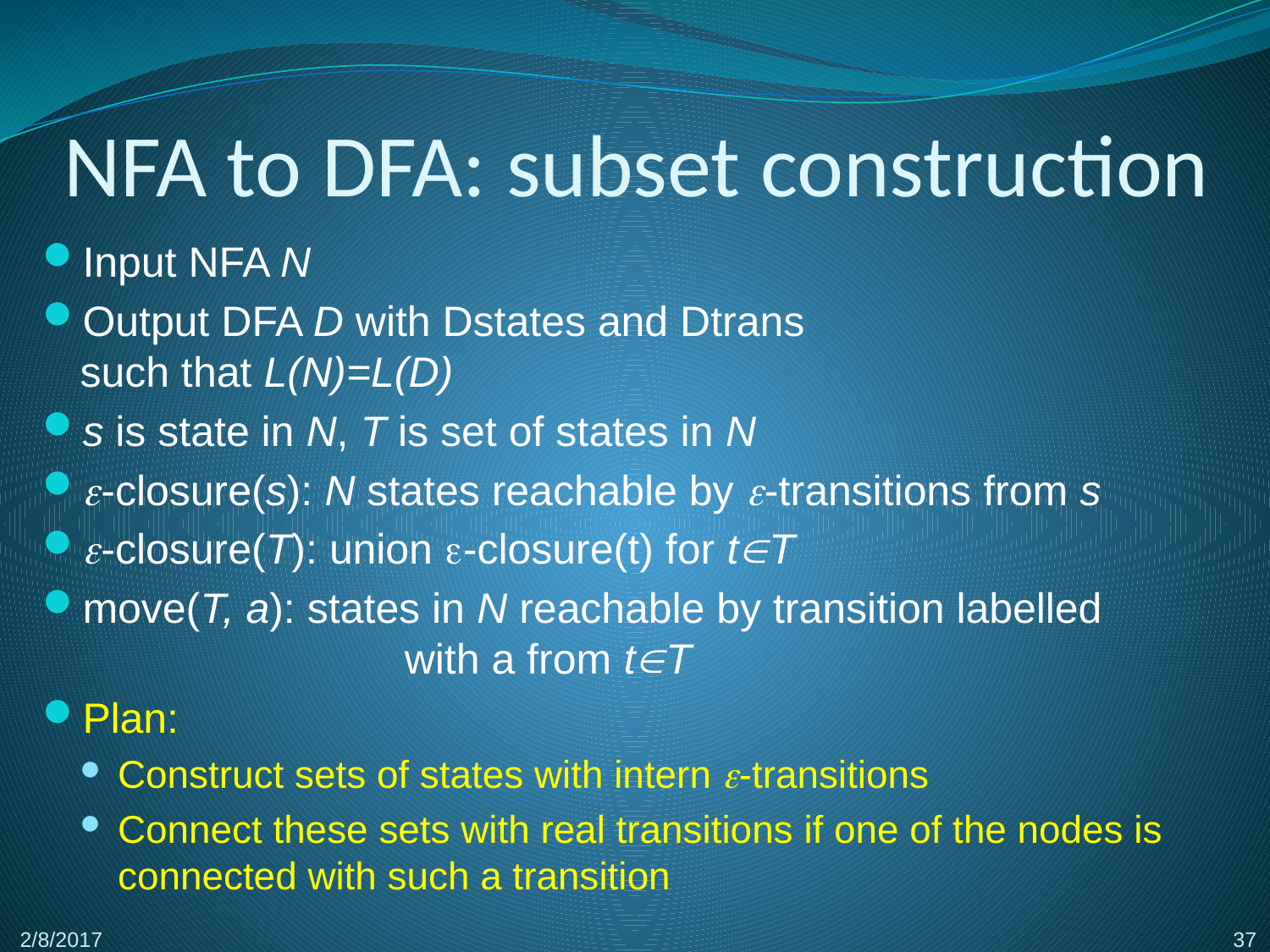

# NFA to DFA: subset construction
Input NFA N
Output DFA D with Dstates and Dtrans
such that L(N)=L(D)
s is state in N, T is set of states in N
ε-closure(s): N states reachable by ε-transitions from s
ε-closure(T): union ε-closure(t) for t∈T
move(T, a): states in N reachable by transition labelled
	with a from t∈T
Plan:
Construct sets of states with intern ε-transitions
Connect these sets with real transitions if one of the nodes is connected with such a transition

37
2/8/2017